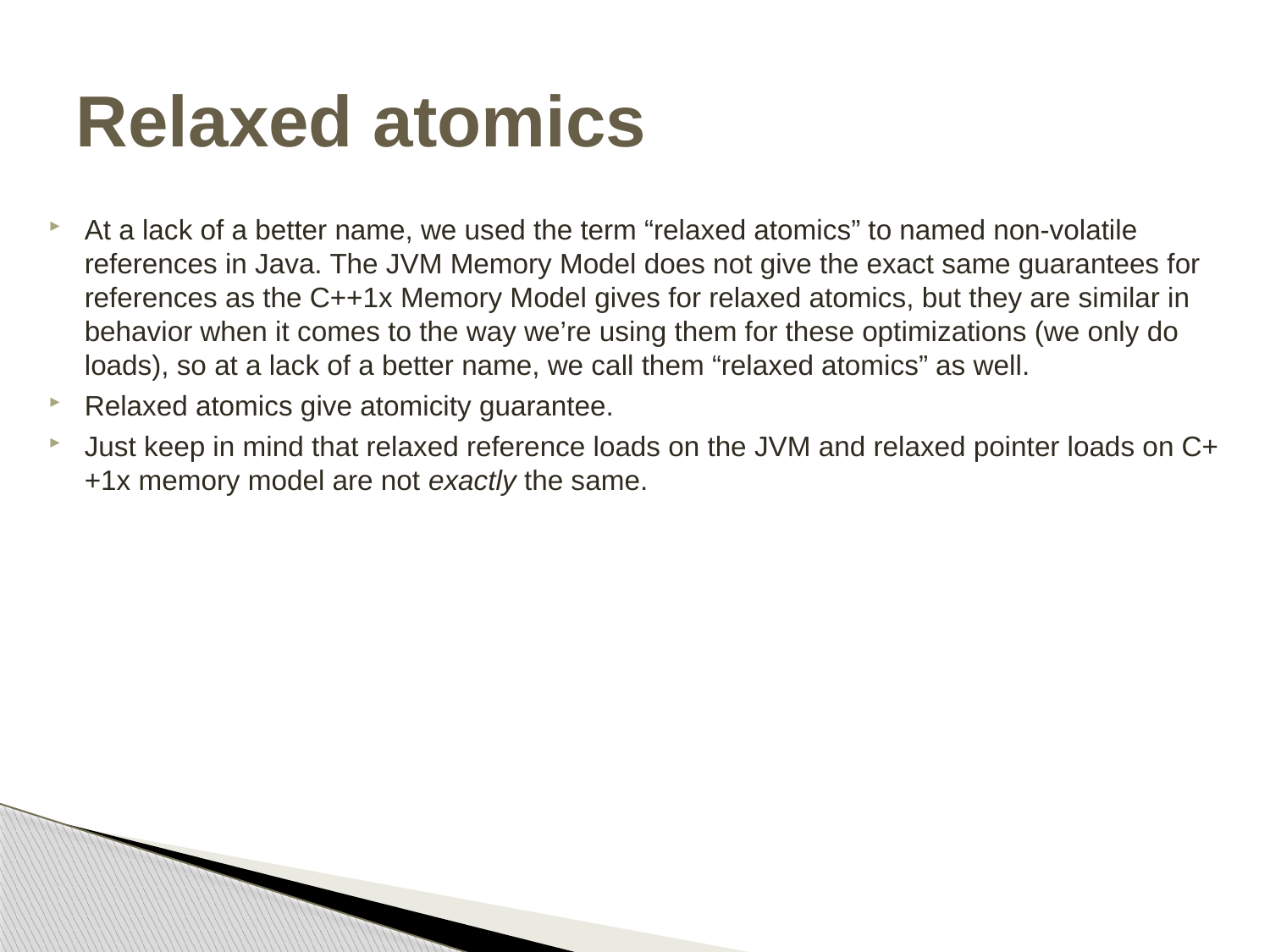

# Relaxed atomics
At a lack of a better name, we used the term “relaxed atomics” to named non-volatile references in Java. The JVM Memory Model does not give the exact same guarantees for references as the C++1x Memory Model gives for relaxed atomics, but they are similar in behavior when it comes to the way we’re using them for these optimizations (we only do loads), so at a lack of a better name, we call them “relaxed atomics” as well.
Relaxed atomics give atomicity guarantee.
Just keep in mind that relaxed reference loads on the JVM and relaxed pointer loads on C++1x memory model are not exactly the same.